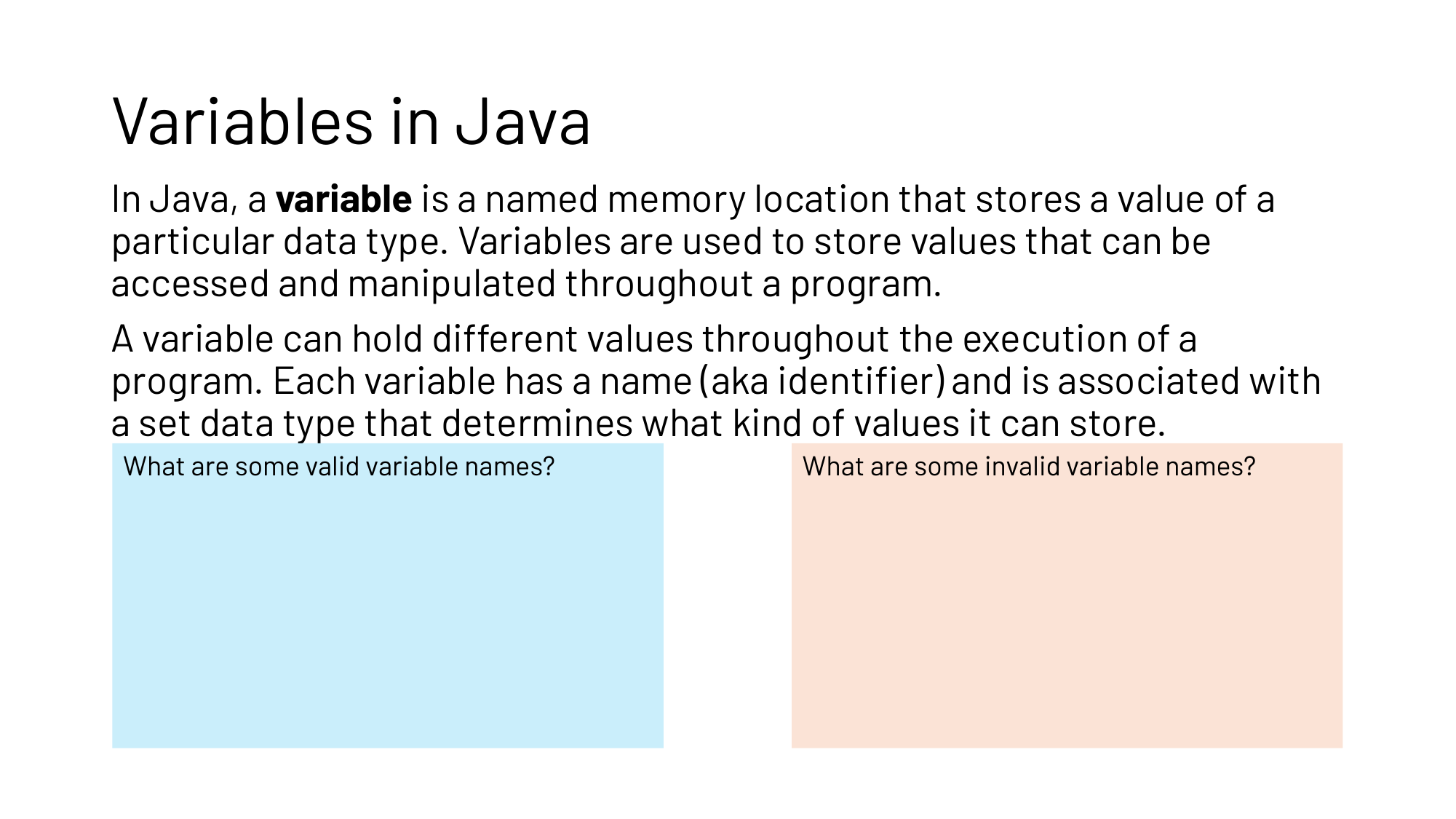

# Variables in Java
In Java, a variable is a named memory location that stores a value of a particular data type. Variables are used to store values that can be accessed and manipulated throughout a program.
A variable can hold different values throughout the execution of a program. Each variable has a name (aka identifier) and is associated with a set data type that determines what kind of values it can store.
What are some invalid variable names?
What are some valid variable names?